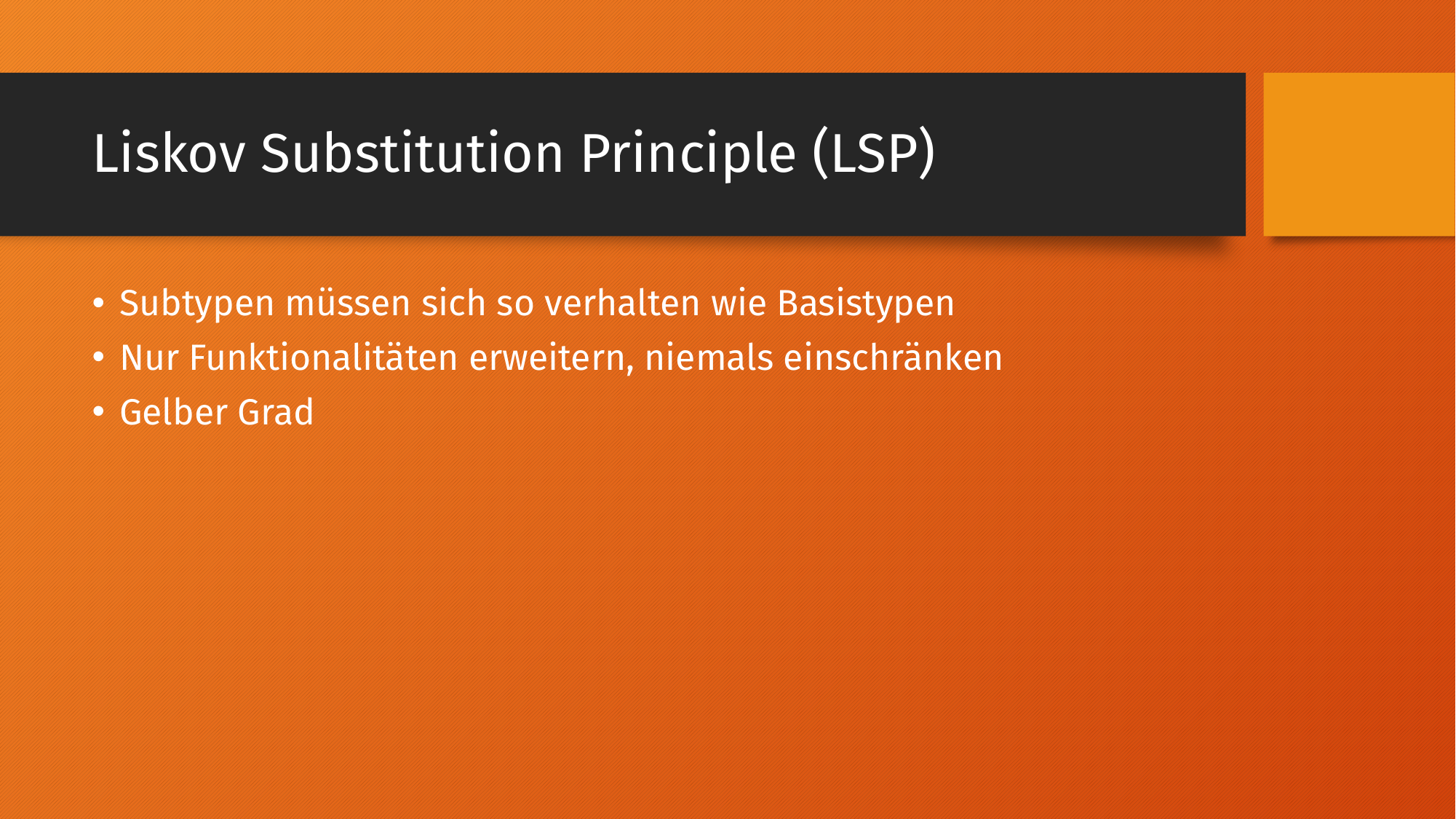

# Liskov Substitution Principle (LSP)
Subtypen müssen sich so verhalten wie Basistypen
Nur Funktionalitäten erweitern, niemals einschränken
Gelber Grad